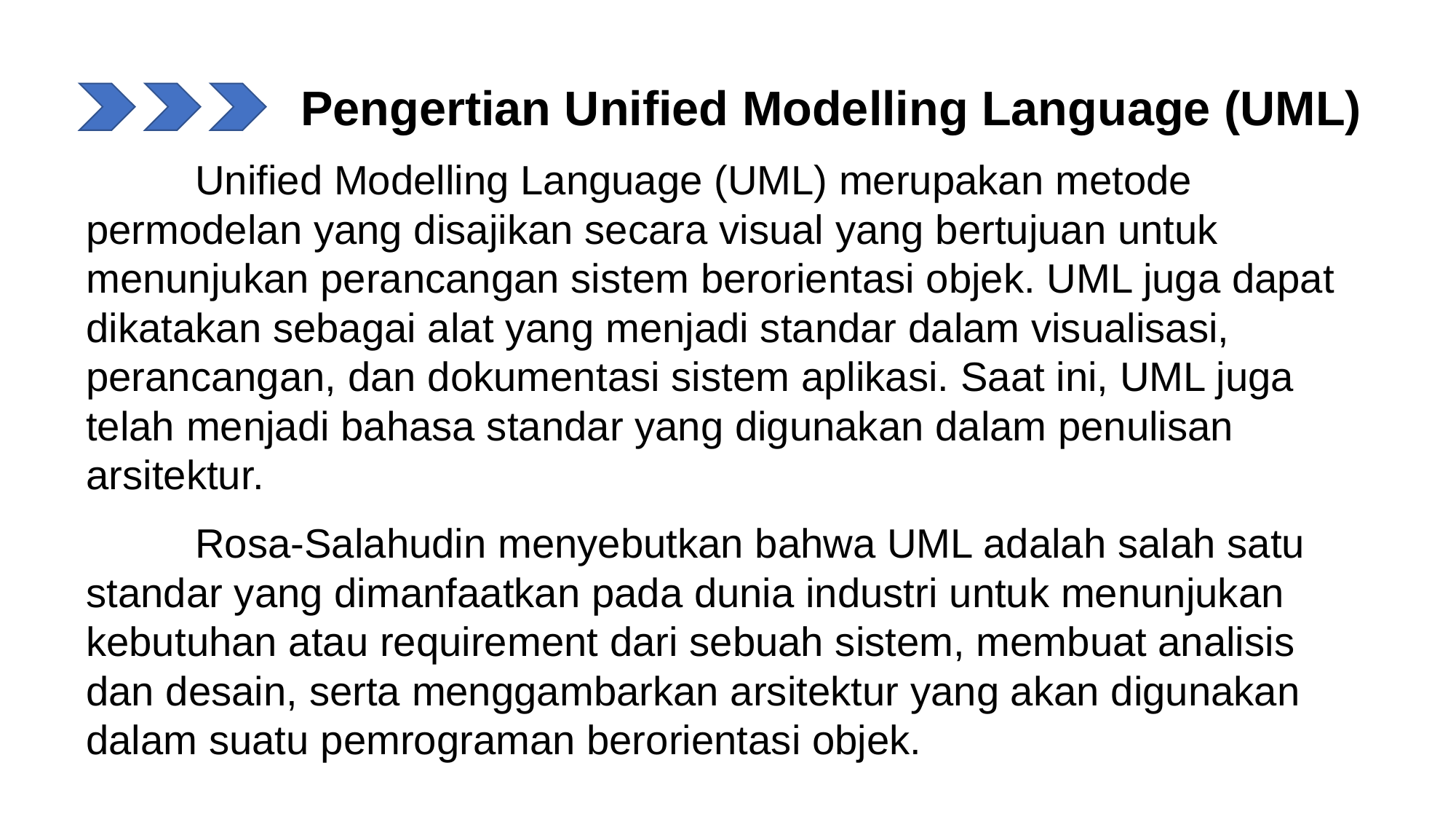

Pengertian Unified Modelling Language (UML)

	Unified Modelling Language (UML) merupakan metode permodelan yang disajikan secara visual yang bertujuan untuk menunjukan perancangan sistem berorientasi objek. UML juga dapat dikatakan sebagai alat yang menjadi standar dalam visualisasi, perancangan, dan dokumentasi sistem aplikasi. Saat ini, UML juga telah menjadi bahasa standar yang digunakan dalam penulisan arsitektur.

	Rosa-Salahudin menyebutkan bahwa UML adalah salah satu standar yang dimanfaatkan pada dunia industri untuk menunjukan kebutuhan atau requirement dari sebuah sistem, membuat analisis dan desain, serta menggambarkan arsitektur yang akan digunakan dalam suatu pemrograman berorientasi objek.